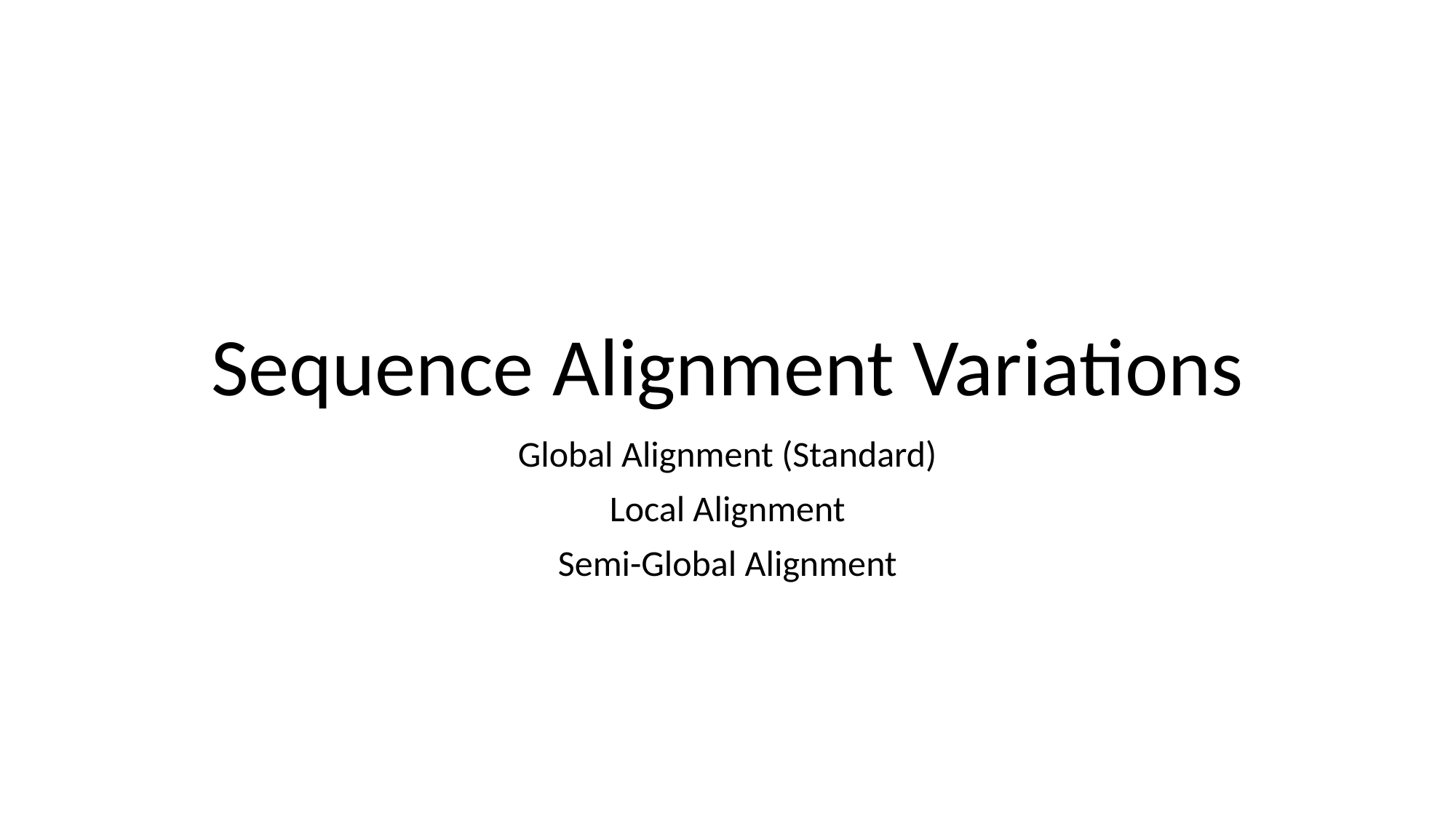

# Sequence Alignment Variations
Global Alignment (Standard)
Local Alignment
Semi-Global Alignment